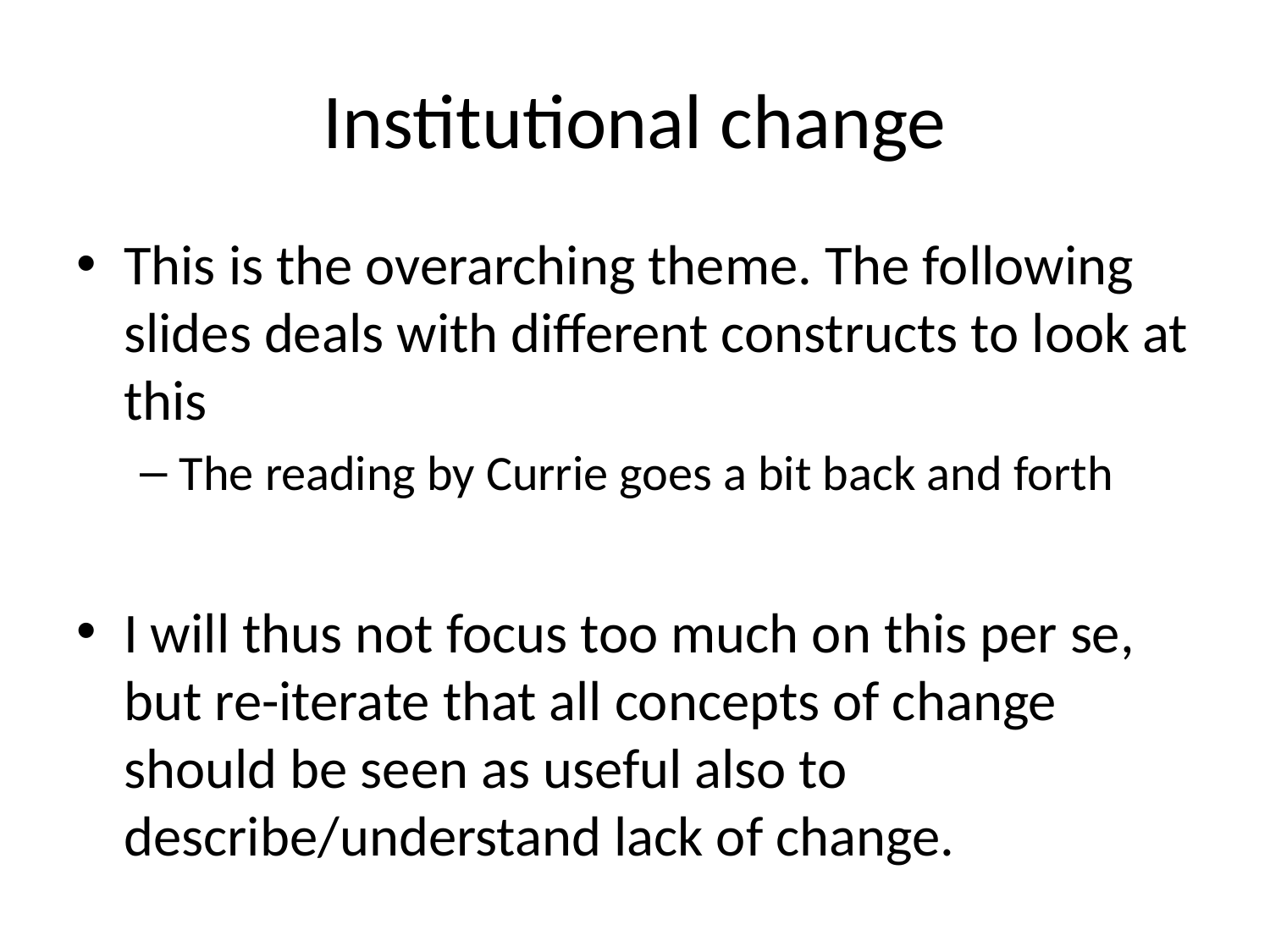

# Institutional change
This is the overarching theme. The following slides deals with different constructs to look at this
The reading by Currie goes a bit back and forth

I will thus not focus too much on this per se, but re-iterate that all concepts of change should be seen as useful also to describe/understand lack of change.